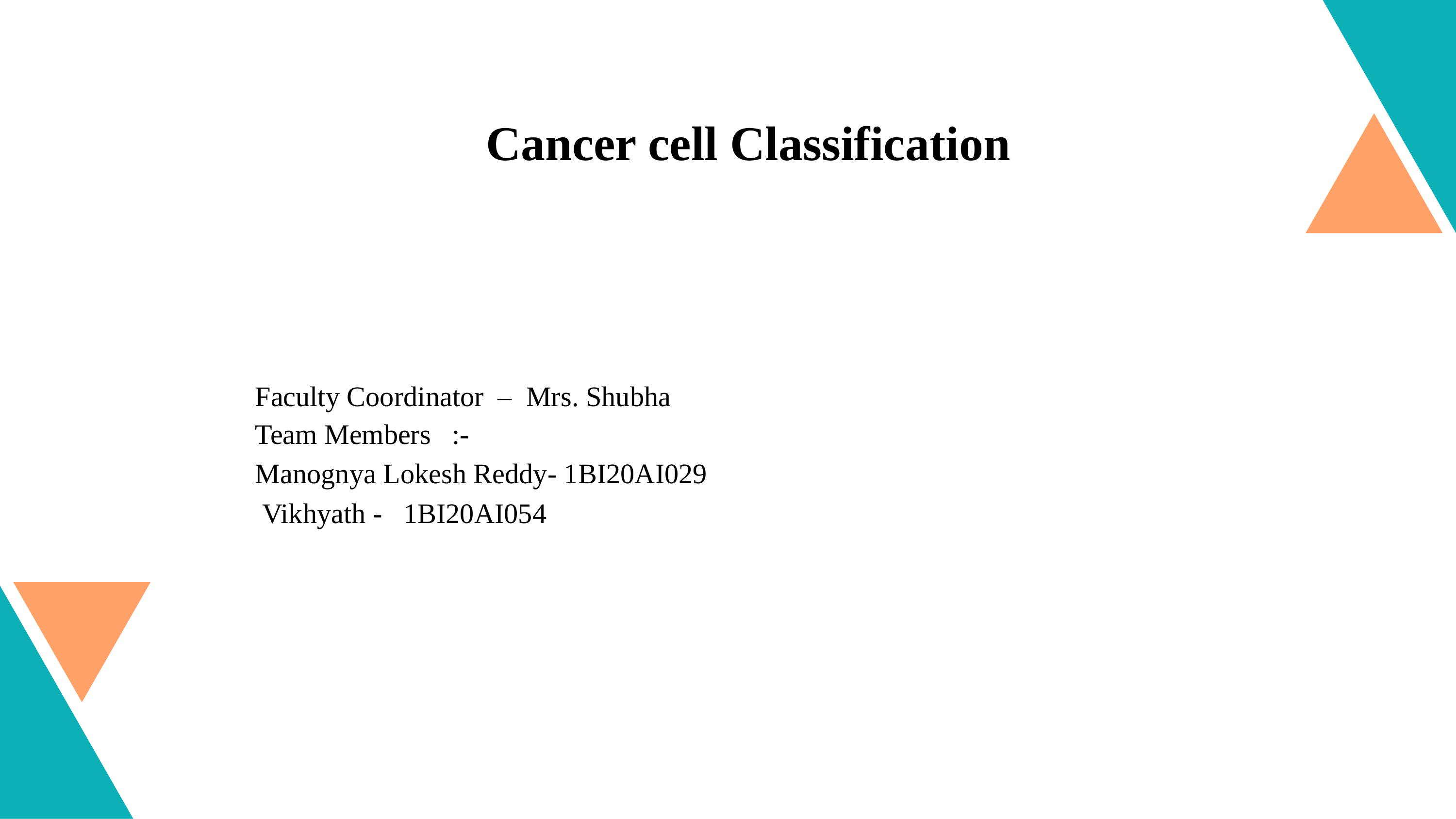

Cancer cell Classification

Faculty Coordinator  –  Mrs. Shubha
Team Members   :-
Manognya Lokesh Reddy- 1BI20AI029
 Vikhyath -   1BI20AI054